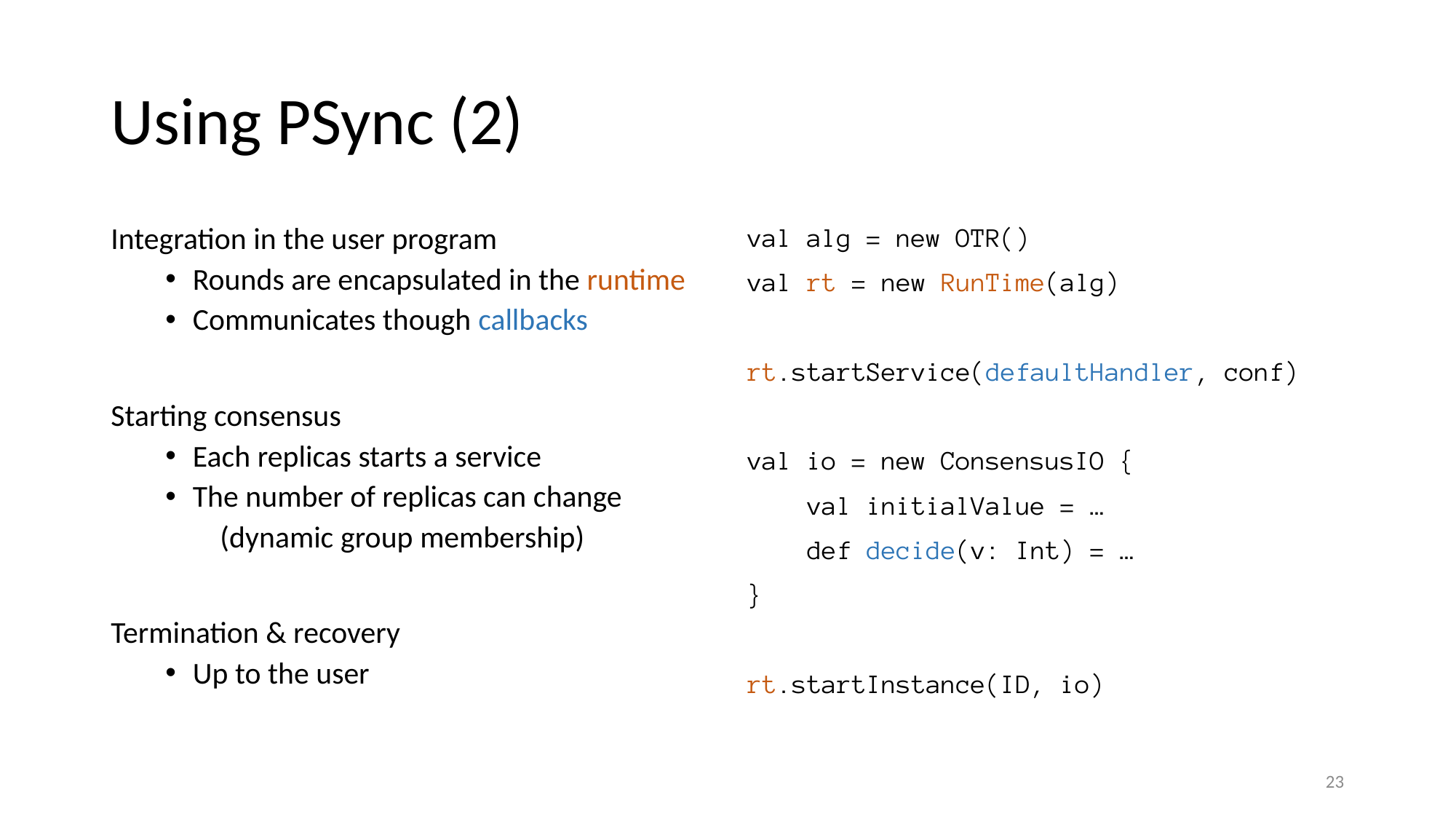

# Using PSync (2)
Integration in the user program
Rounds are encapsulated in the runtime
Communicates though callbacks

Starting consensus
Each replicas starts a service
The number of replicas can change
(dynamic group membership)

Termination & recovery
Up to the user
val alg = new OTR()
val rt = new RunTime(alg)

rt.startService(defaultHandler, conf)

val io = new ConsensusIO {
    val initialValue = …
    def decide(v: Int) = …
}

rt.startInstance(ID, io)
23